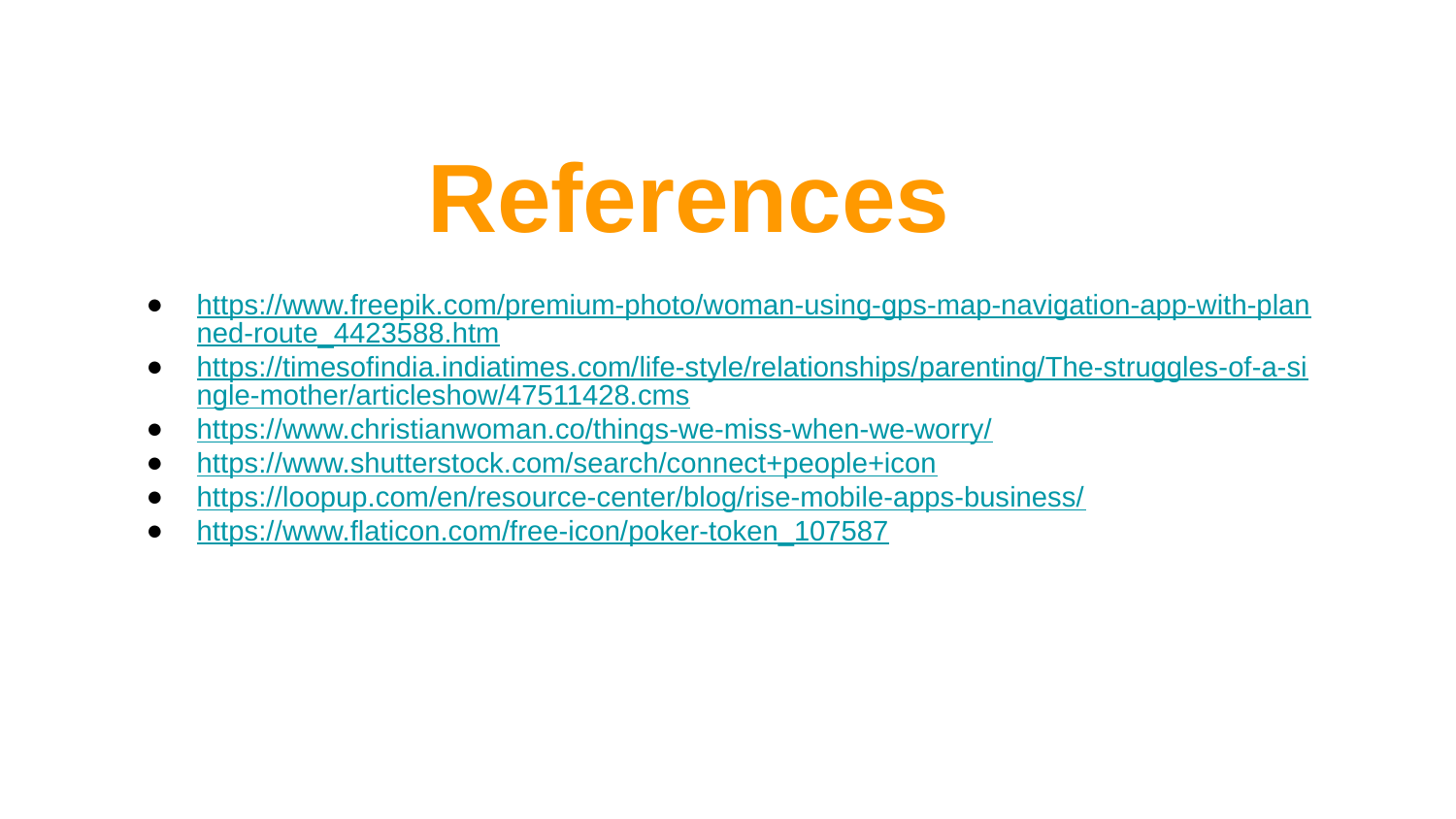

References

https://www.freepik.com/premium-photo/woman-using-gps-map-navigation-app-with-planned-route_4423588.htm
https://timesofindia.indiatimes.com/life-style/relationships/parenting/The-struggles-of-a-single-mother/articleshow/47511428.cms
https://www.christianwoman.co/things-we-miss-when-we-worry/
https://www.shutterstock.com/search/connect+people+icon
https://loopup.com/en/resource-center/blog/rise-mobile-apps-business/
https://www.flaticon.com/free-icon/poker-token_107587